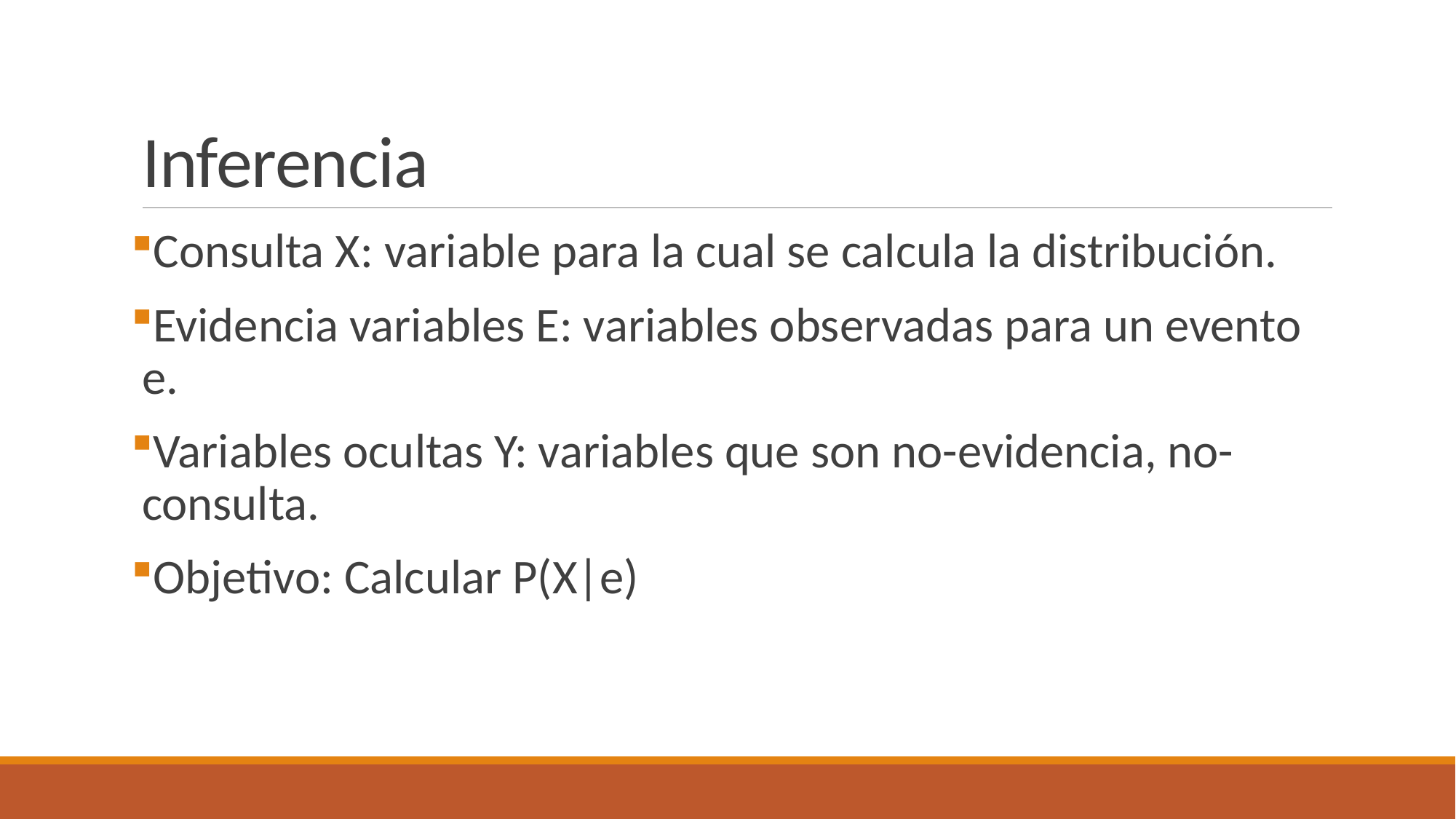

# Inferencia
Consulta X: variable para la cual se calcula la distribución.
Evidencia variables E: variables observadas para un evento e.
Variables ocultas Y: variables que son no-evidencia, no-consulta.
Objetivo: Calcular P(X|e)